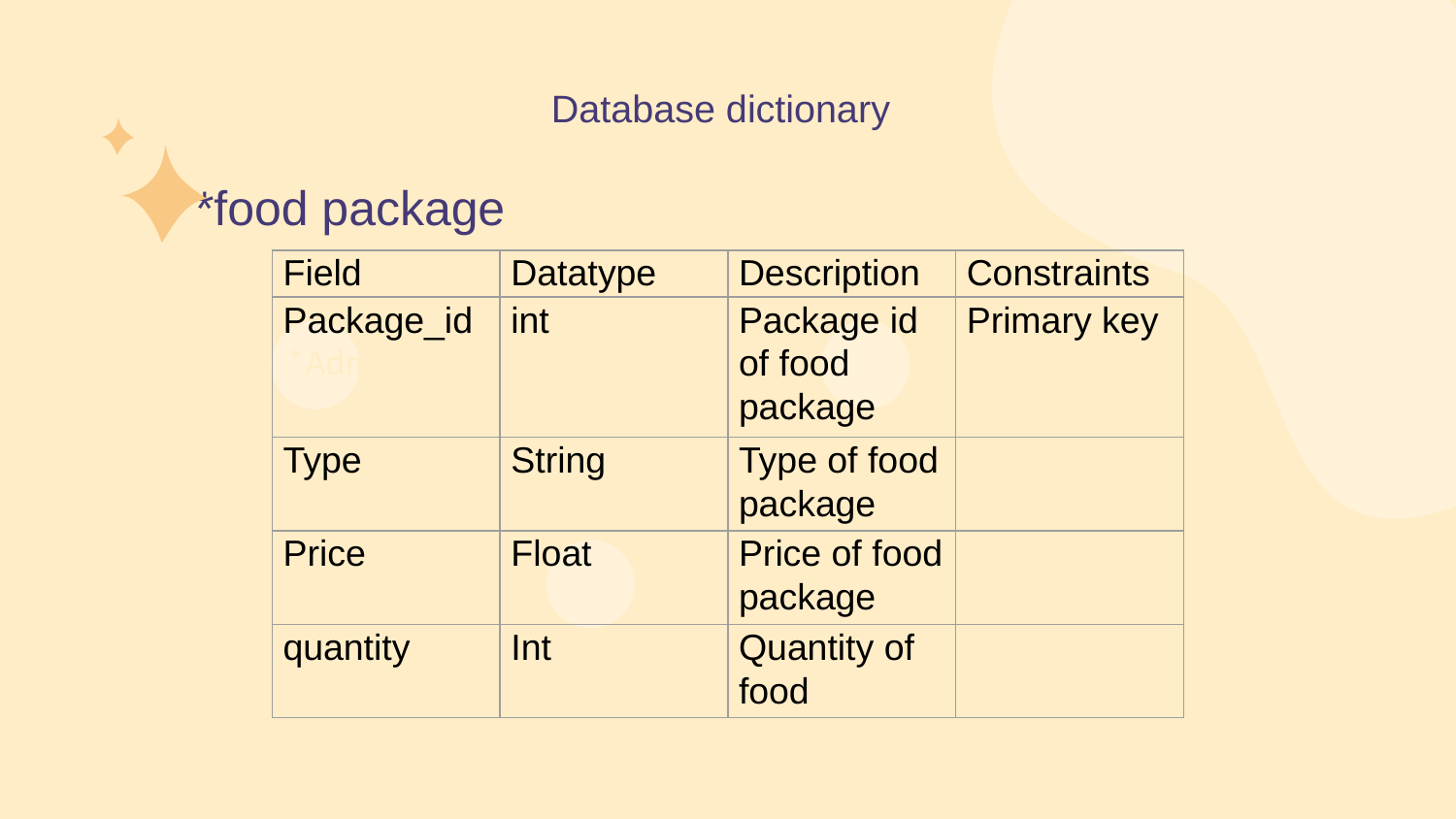

# Database dictionary

*food package

| Field | Datatype | Description | Constraints |
| --- | --- | --- | --- |
| Package\_id | int | Package id of food package | Primary key |
| Type | String | Type of food package |  |
| Price | Float | Price of food package |  |
| quantity | Int | Quantity of food |  |

*Admin